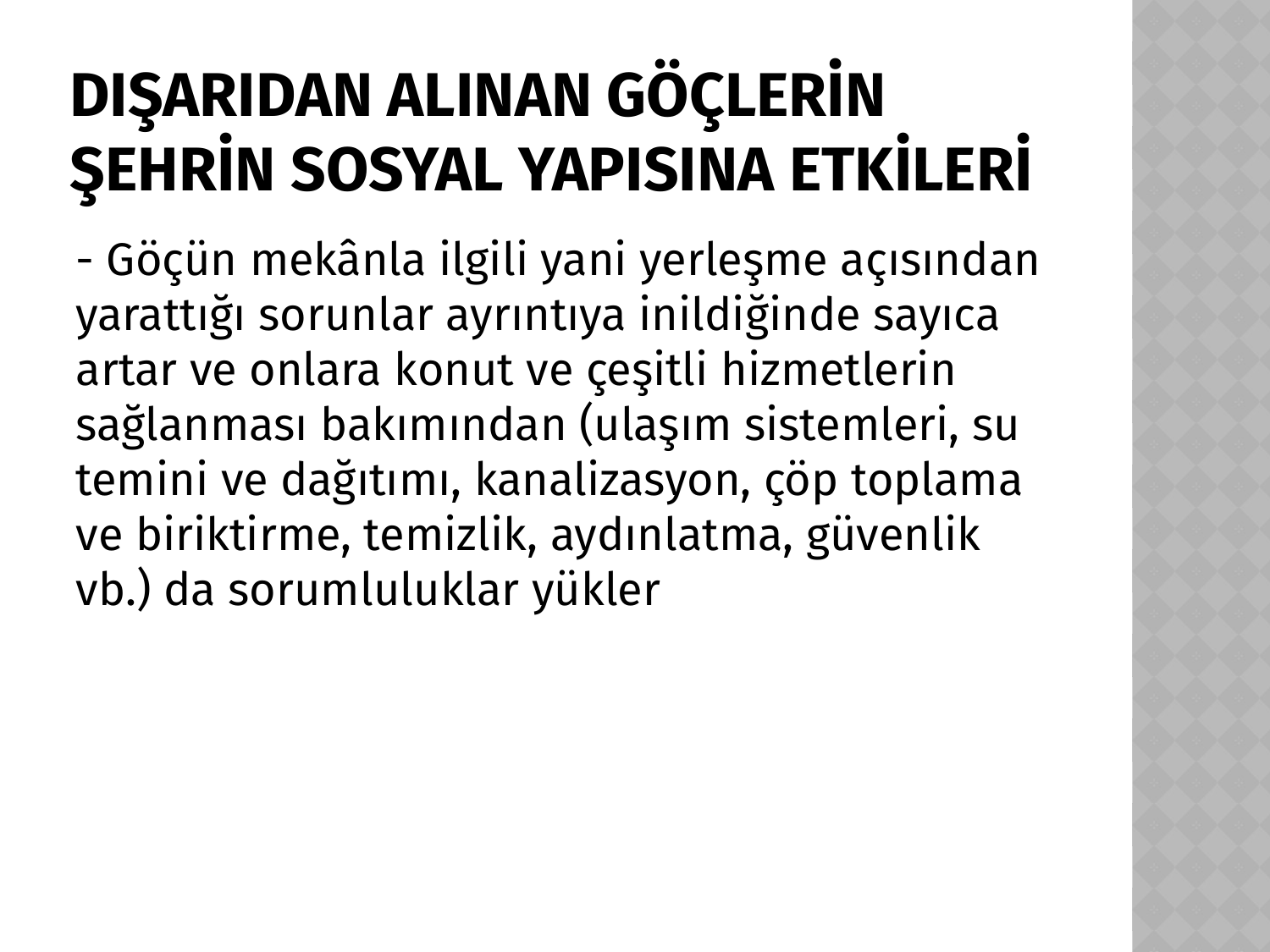

# DIŞARIDAN ALINAN GÖÇLERİN ŞEHRİN SOSYAL YAPISINA ETKİLERİ
- Göçün mekânla ilgili yani yerleşme açısından yarattığı sorunlar ayrıntıya inildiğinde sayıca artar ve onlara konut ve çeşitli hizmetlerin sağlanması bakımından (ulaşım sistemleri, su temini ve dağıtımı, kanalizasyon, çöp toplama ve biriktirme, temizlik, aydınlatma, güvenlik vb.) da sorumluluklar yükler